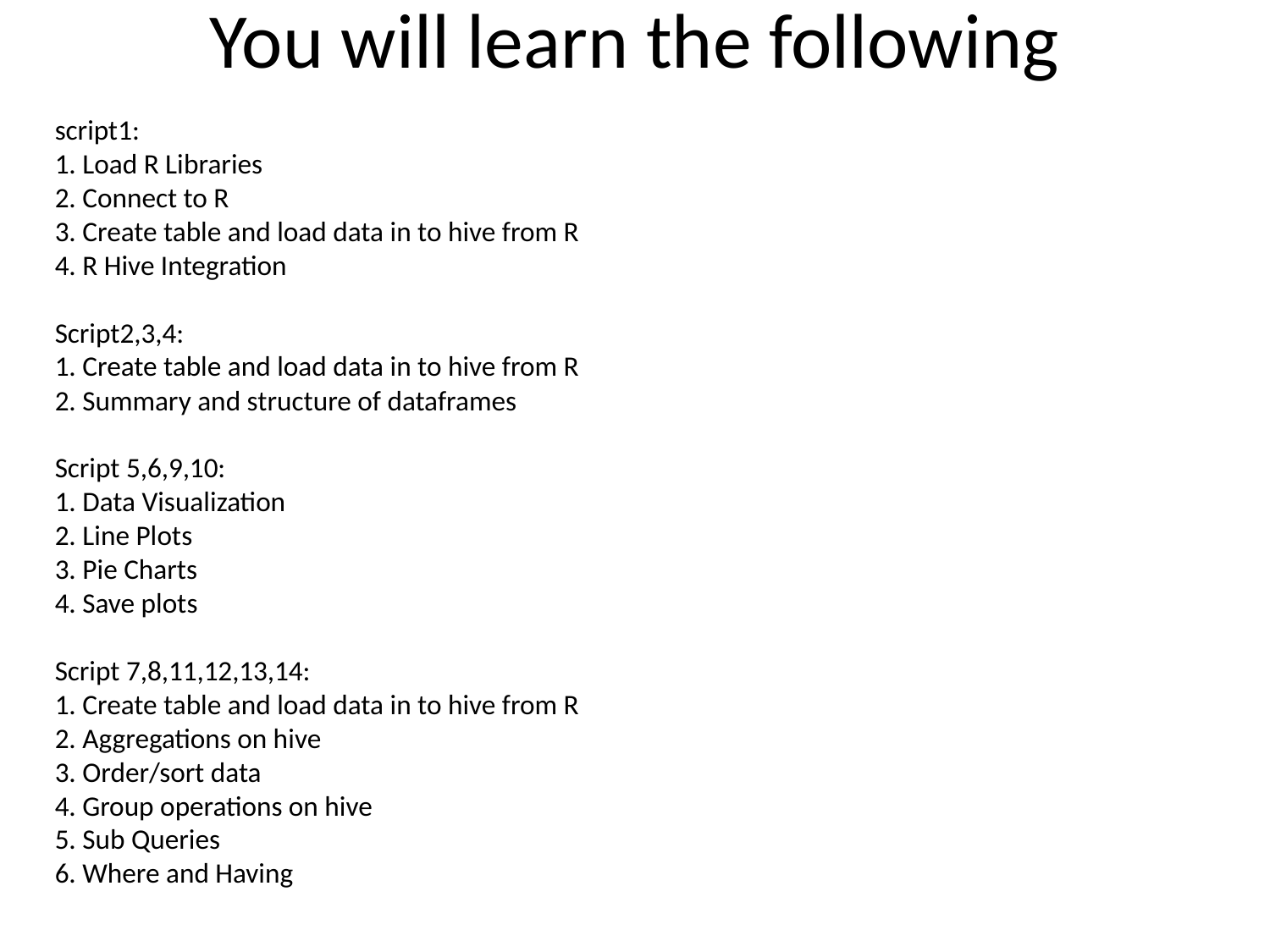

# You will learn the following
script1:
1. Load R Libraries
2. Connect to R
3. Create table and load data in to hive from R
4. R Hive Integration

Script2,3,4:
1. Create table and load data in to hive from R
2. Summary and structure of dataframes

Script 5,6,9,10:
1. Data Visualization
2. Line Plots
3. Pie Charts
4. Save plots

Script 7,8,11,12,13,14:
1. Create table and load data in to hive from R
2. Aggregations on hive
3. Order/sort data
4. Group operations on hive
5. Sub Queries
6. Where and Having